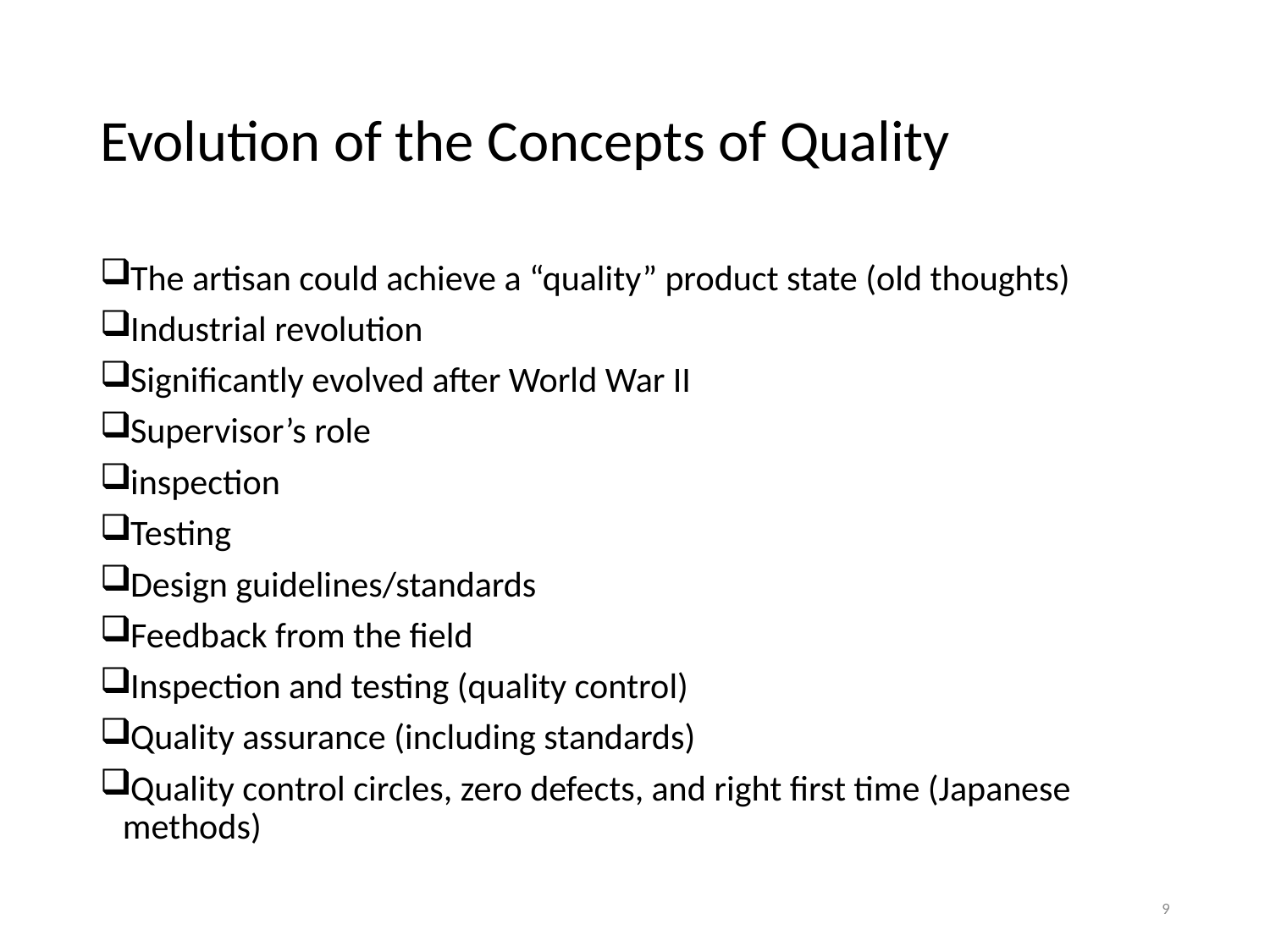

# Evolution of the Concepts of Quality
The artisan could achieve a “quality” product state (old thoughts)
Industrial revolution
Significantly evolved after World War II
Supervisor’s role
inspection
Testing
Design guidelines/standards
Feedback from the field
Inspection and testing (quality control)
Quality assurance (including standards)
Quality control circles, zero defects, and right first time (Japanese methods)

9